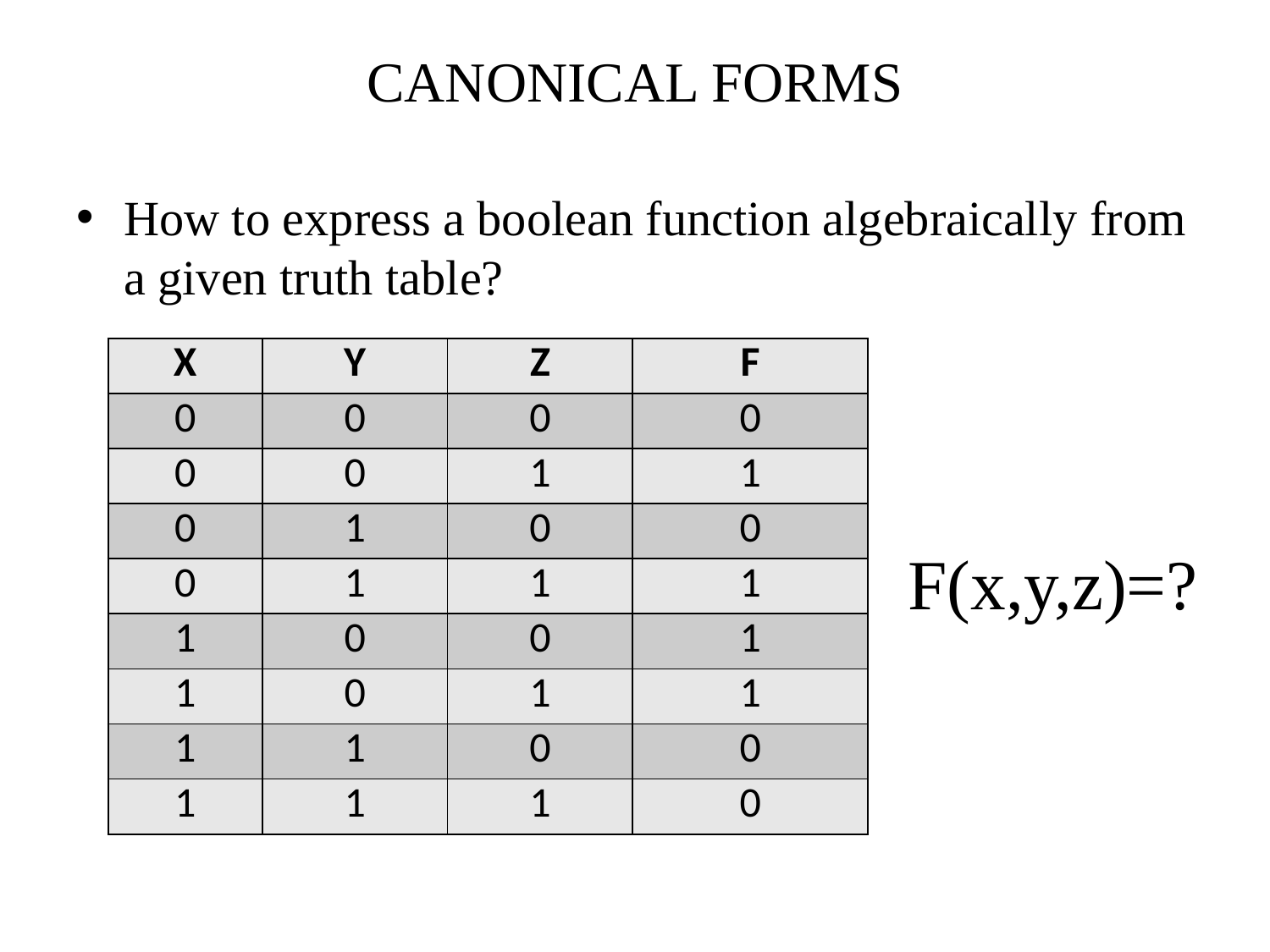

# CANONICAL FORMS
How to express a boolean function algebraically from a given truth table?

| X | Y | Z | F |
| --- | --- | --- | --- |
| 0 | 0 | 0 | 0 |
| 0 | 0 | 1 | 1 |
| 0 | 1 | 0 | 0 |
| 0 | 1 | 1 | 1 |
| 1 | 0 | 0 | 1 |
| 1 | 0 | 1 | 1 |
| 1 | 1 | 0 | 0 |
| 1 | 1 | 1 | 0 |
F(x,y,z)=?